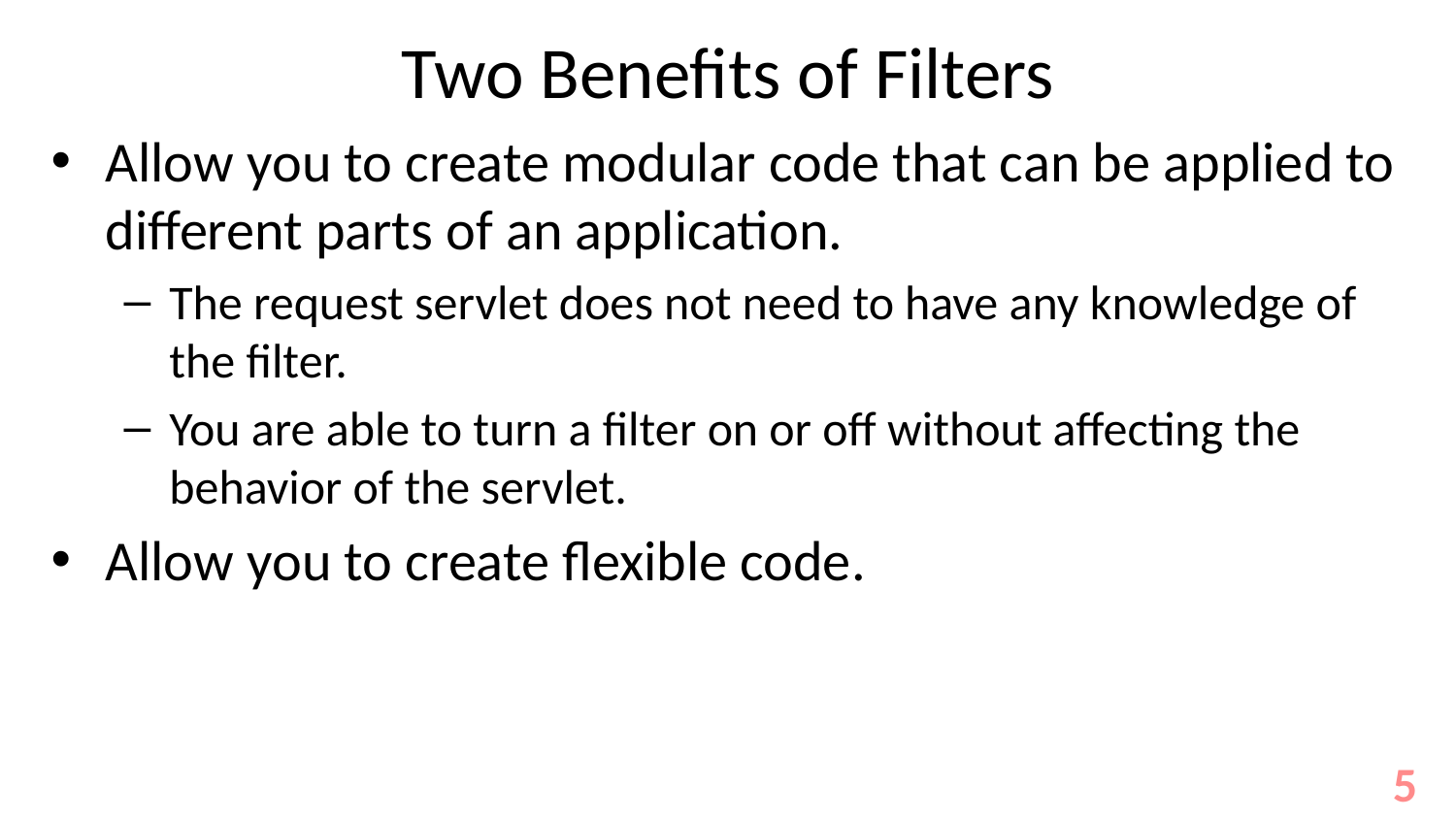

# Two Benefits of Filters
Allow you to create modular code that can be applied to different parts of an application.
The request servlet does not need to have any knowledge of the filter.
You are able to turn a filter on or off without affecting the behavior of the servlet.
Allow you to create flexible code.
5